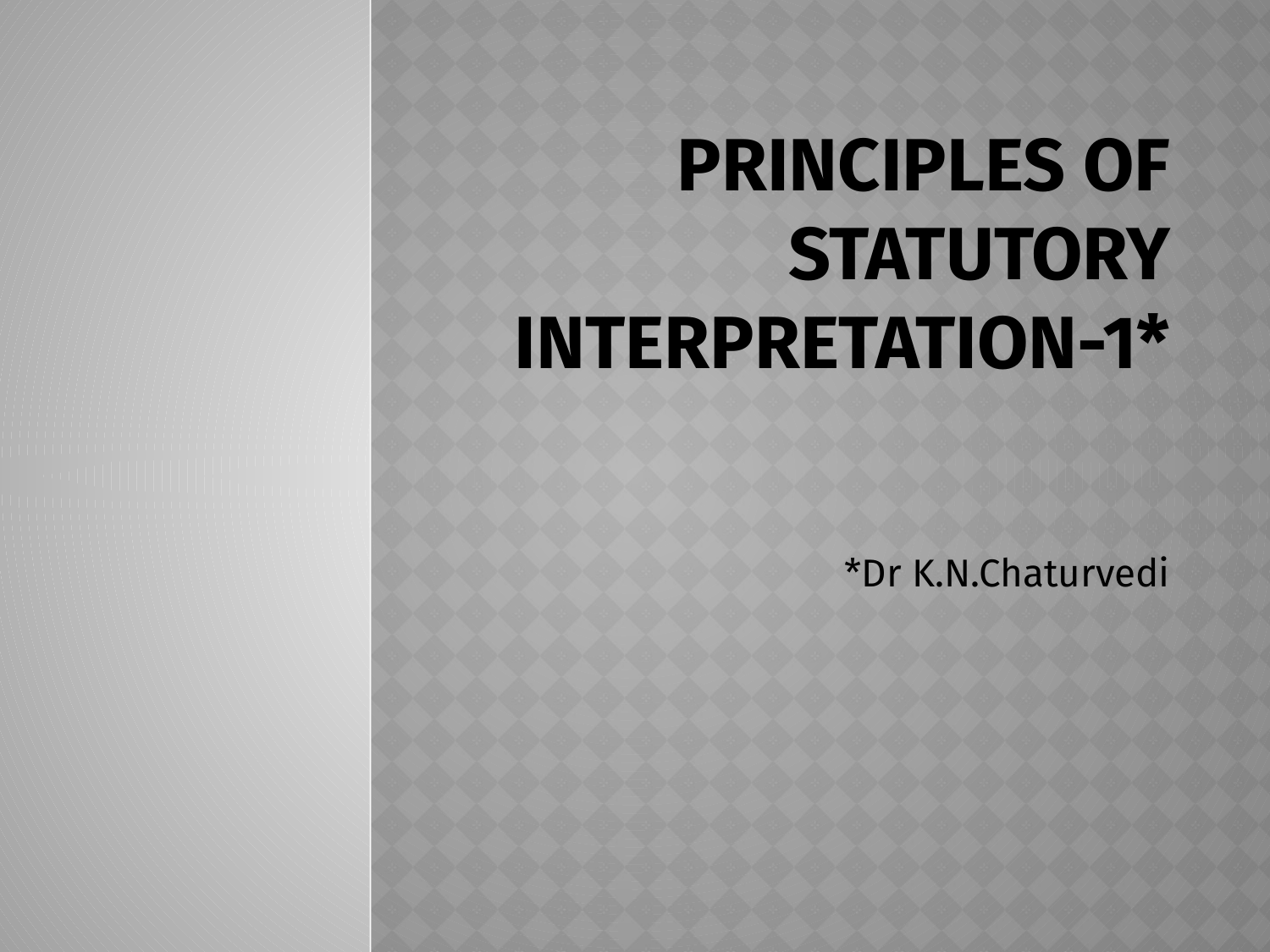

# Principles of Statutory interpretation-1*

*Dr K.N.Chaturvedi